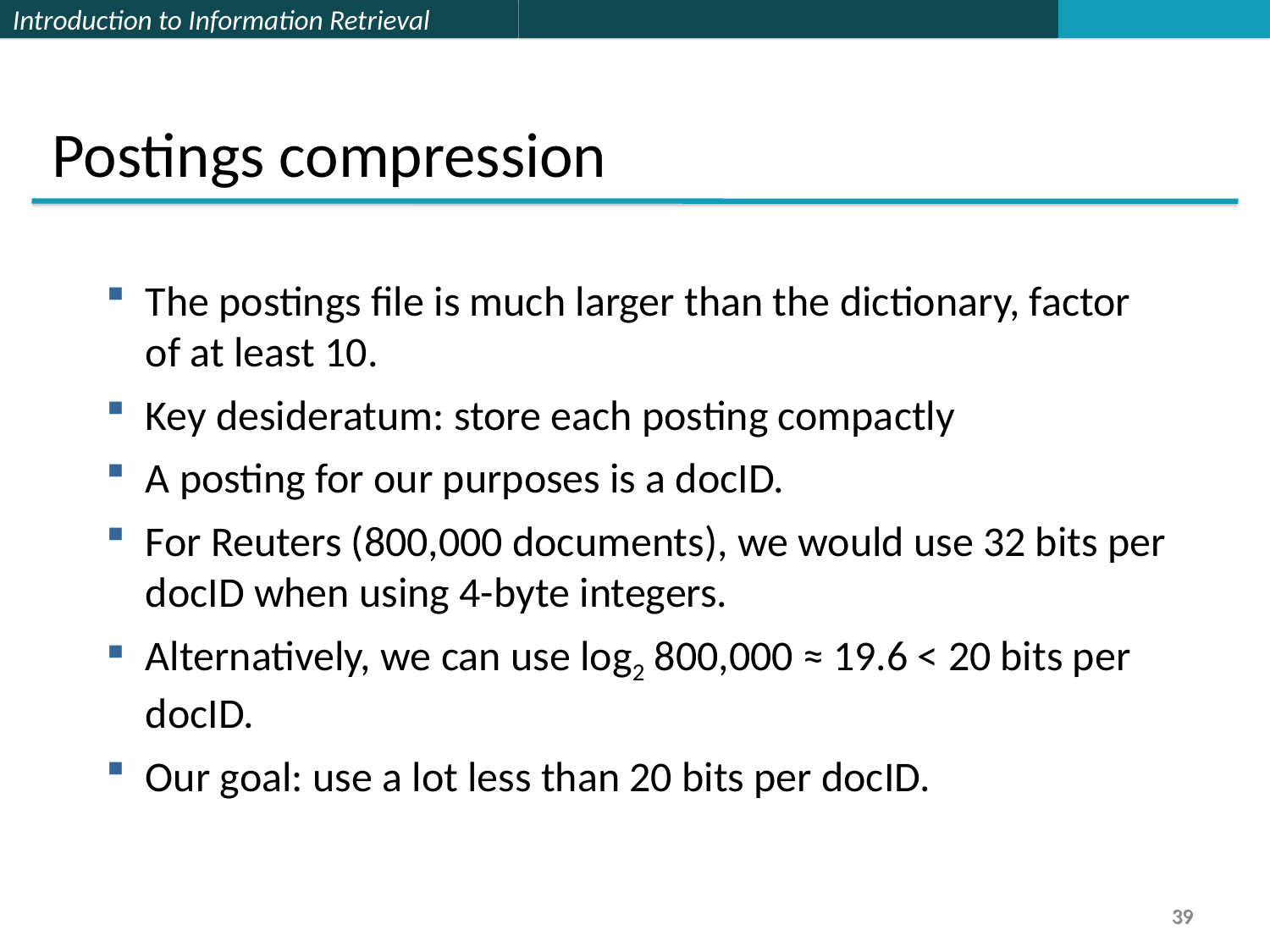

Postings compression
The postings file is much larger than the dictionary, factor of at least 10.
Key desideratum: store each posting compactly
A posting for our purposes is a docID.
For Reuters (800,000 documents), we would use 32 bits per docID when using 4-byte integers.
Alternatively, we can use log2 800,000 ≈ 19.6 < 20 bits per docID.
Our goal: use a lot less than 20 bits per docID.
39
39